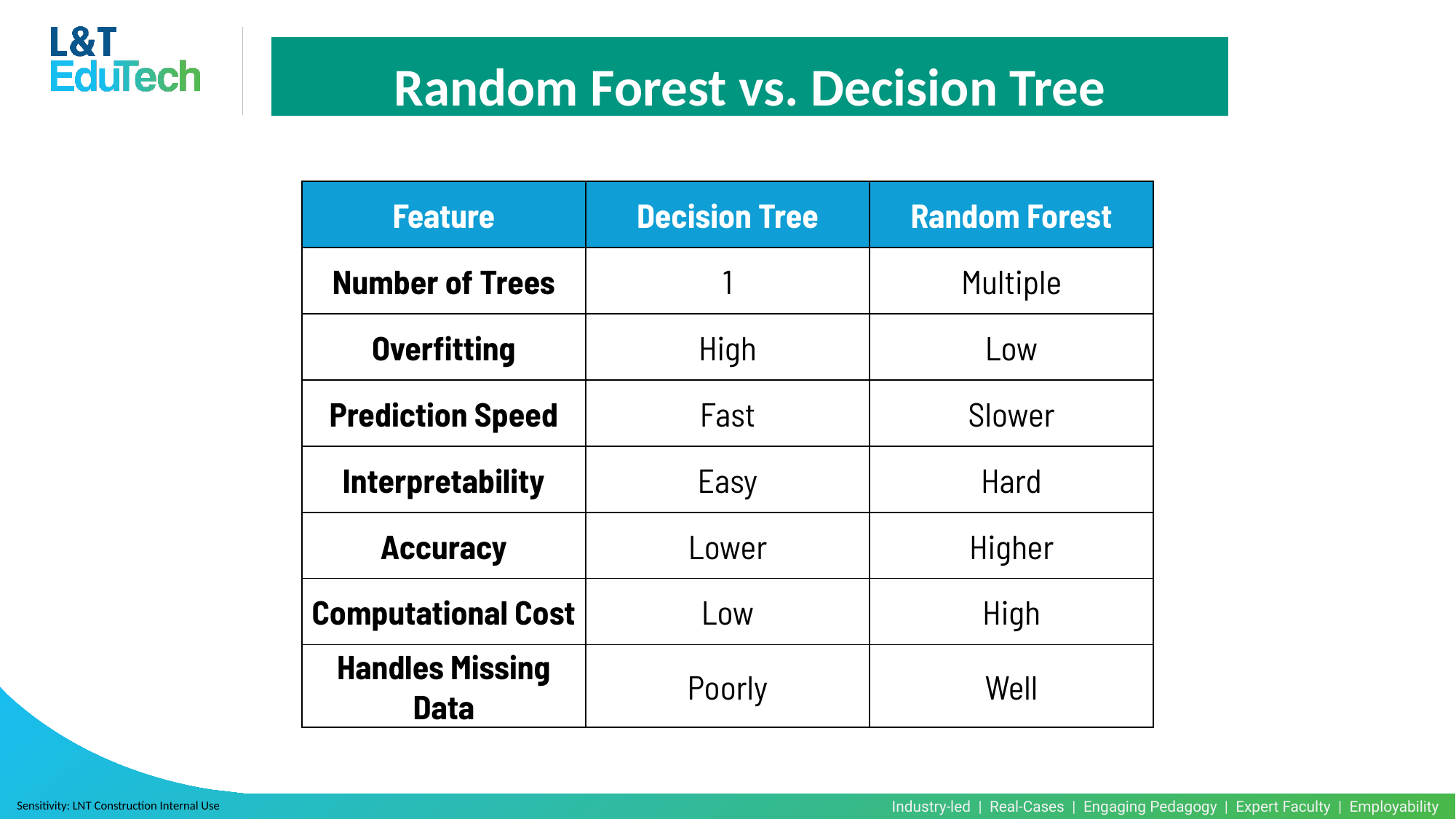

Random Forest vs. Decision Tree
| Feature | Decision Tree | Random Forest |
| --- | --- | --- |
| Number of Trees | 1 | Multiple |
| Overfitting | High | Low |
| Prediction Speed | Fast | Slower |
| Interpretability | Easy | Hard |
| Accuracy | Lower | Higher |
| Computational Cost | Low | High |
| Handles Missing Data | Poorly | Well |